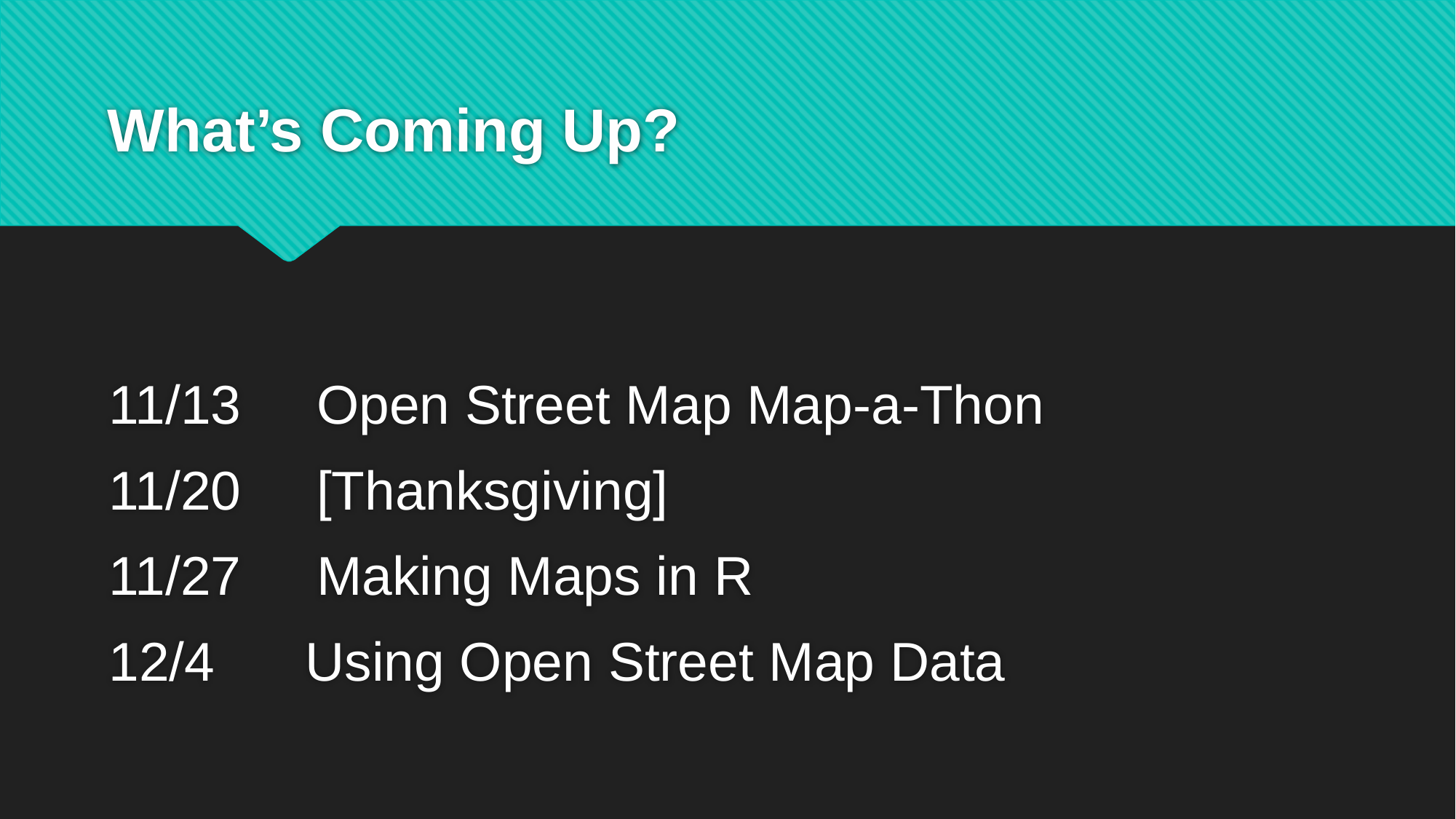

# What’s Coming Up?
11/13     Open Street Map Map-a-Thon
11/20     [Thanksgiving]
11/27     Making Maps in R
12/4      Using Open Street Map Data